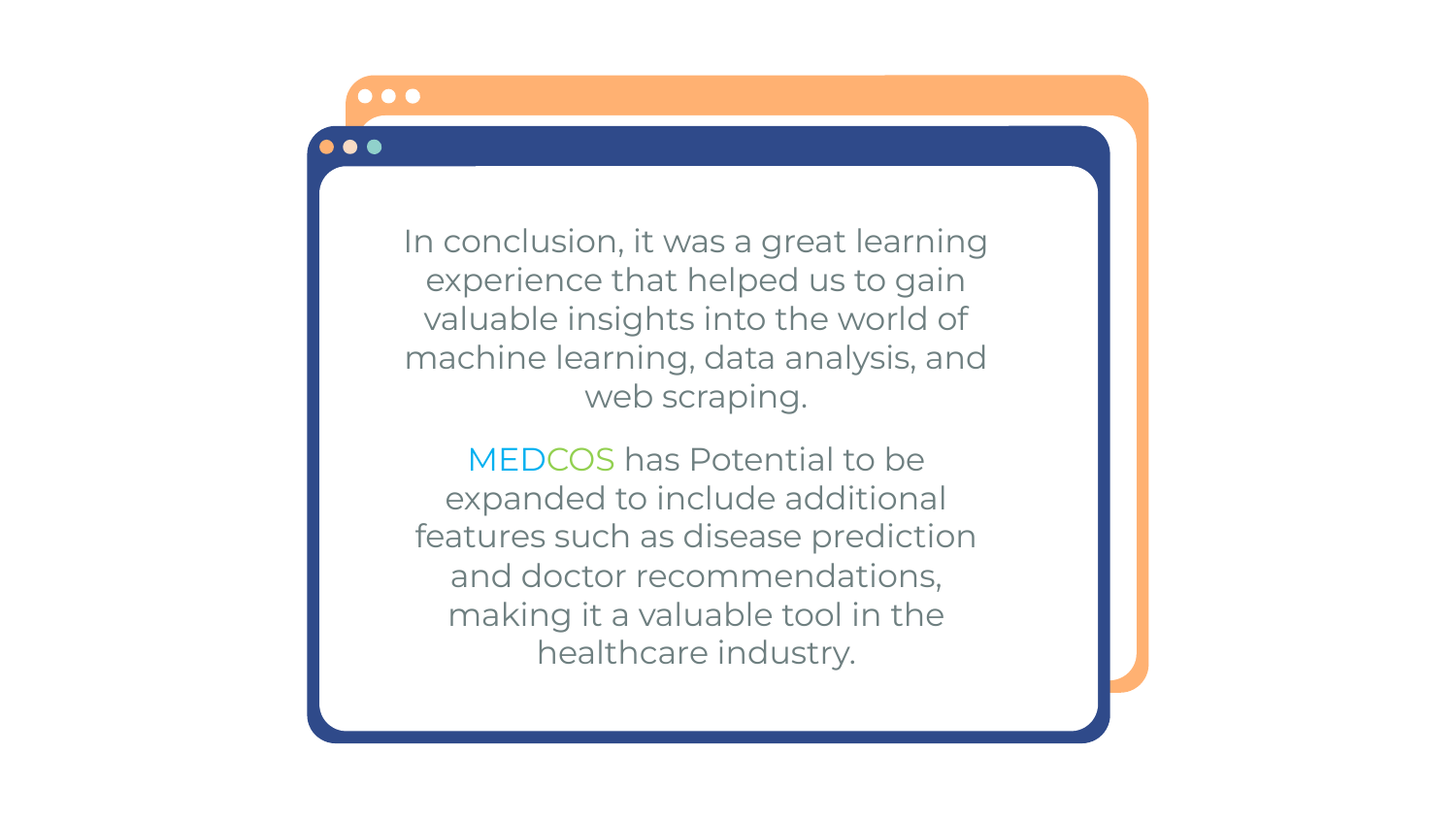

In conclusion, it was a great learning experience that helped us to gain valuable insights into the world of machine learning, data analysis, and web scraping.
MEDCOS has Potential to be expanded to include additional features such as disease prediction and doctor recommendations, making it a valuable tool in the healthcare industry.